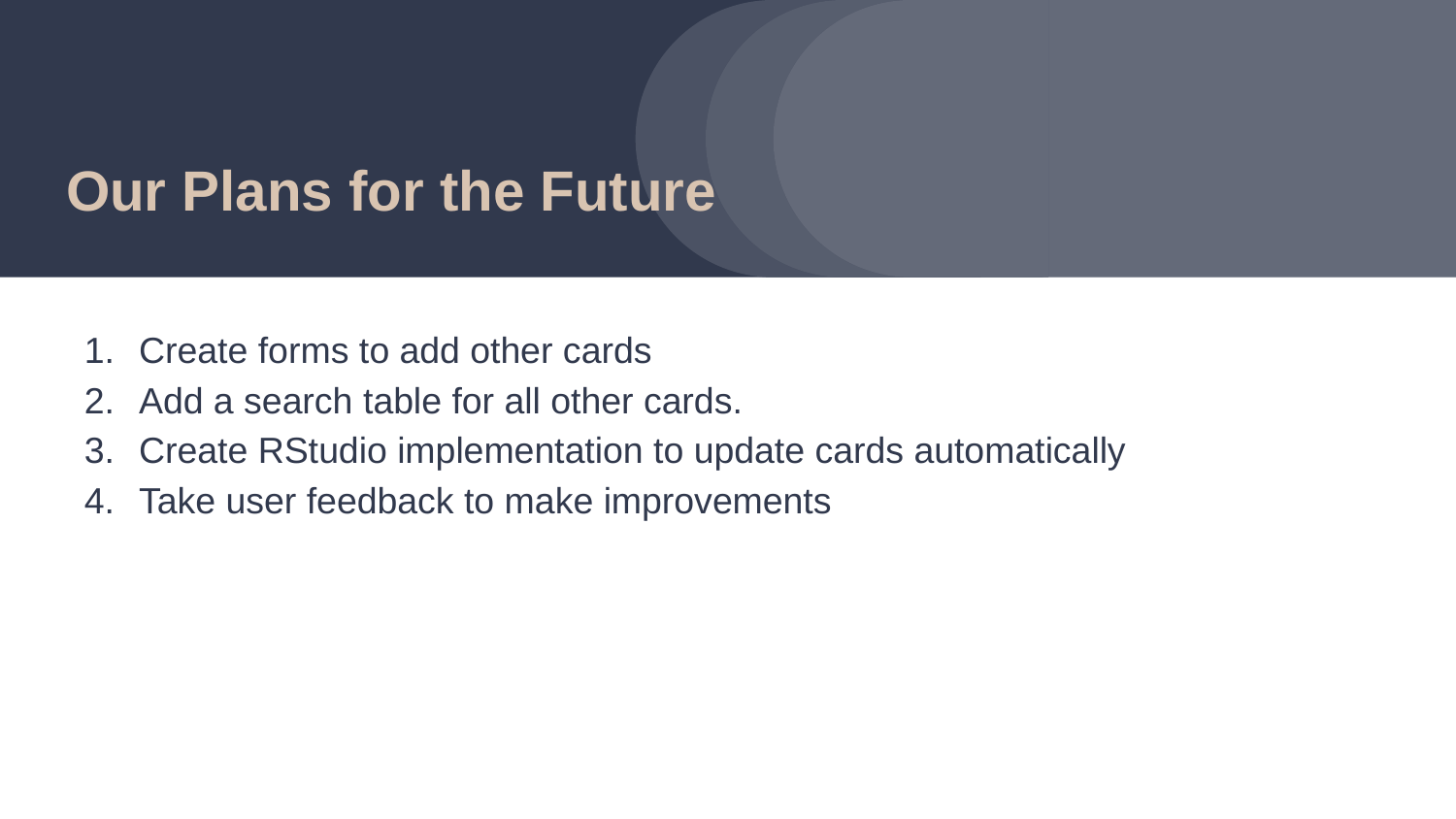

# Our Plans for the Future
Create forms to add other cards
Add a search table for all other cards.
Create RStudio implementation to update cards automatically
Take user feedback to make improvements